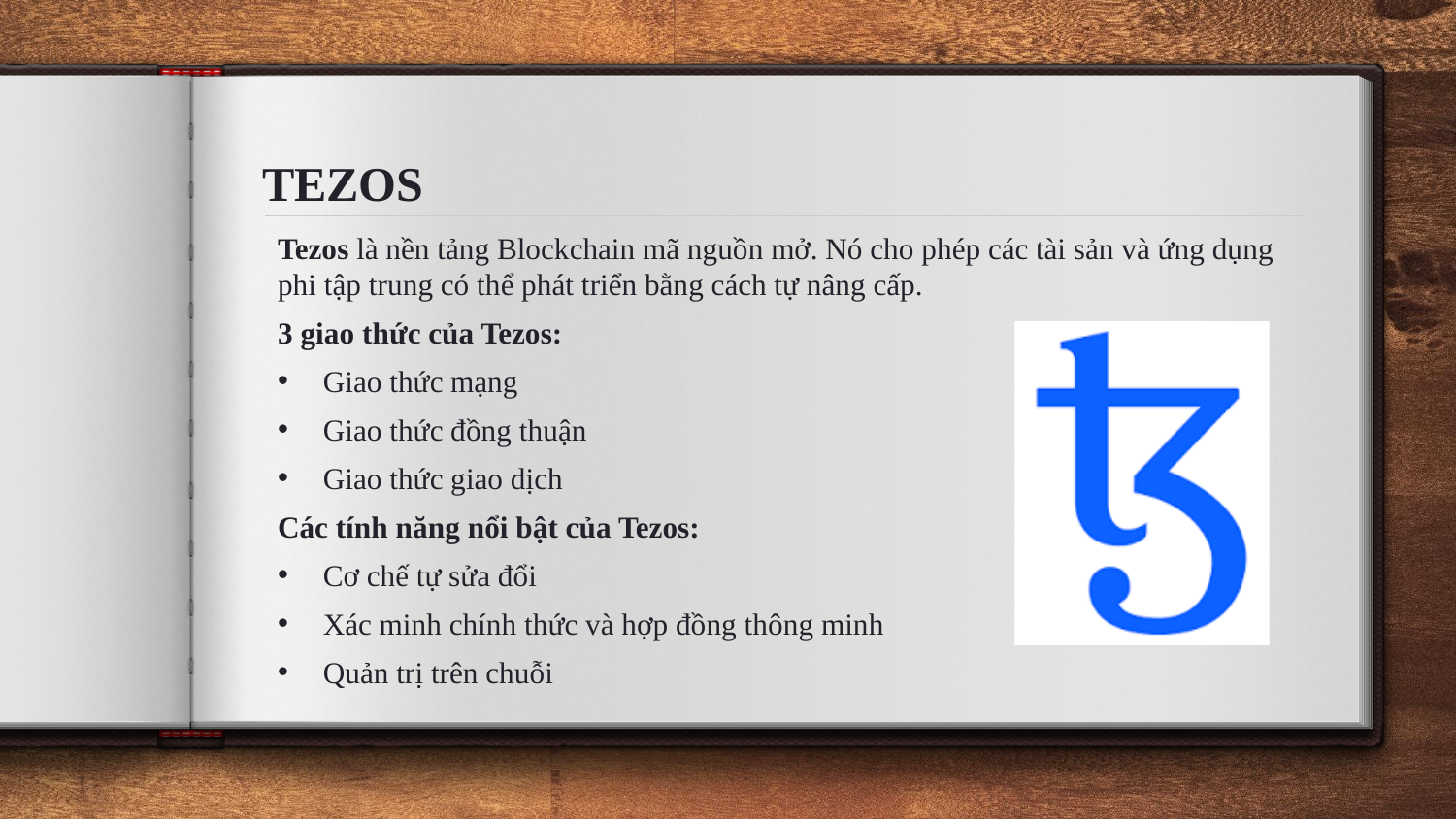

# TEZOS
Tezos là nền tảng Blockchain mã nguồn mở. Nó cho phép các tài sản và ứng dụng phi tập trung có thể phát triển bằng cách tự nâng cấp.
3 giao thức của Tezos:
Giao thức mạng
Giao thức đồng thuận
Giao thức giao dịch
Các tính năng nổi bật của Tezos:
Cơ chế tự sửa đổi
Xác minh chính thức và hợp đồng thông minh
Quản trị trên chuỗi

9